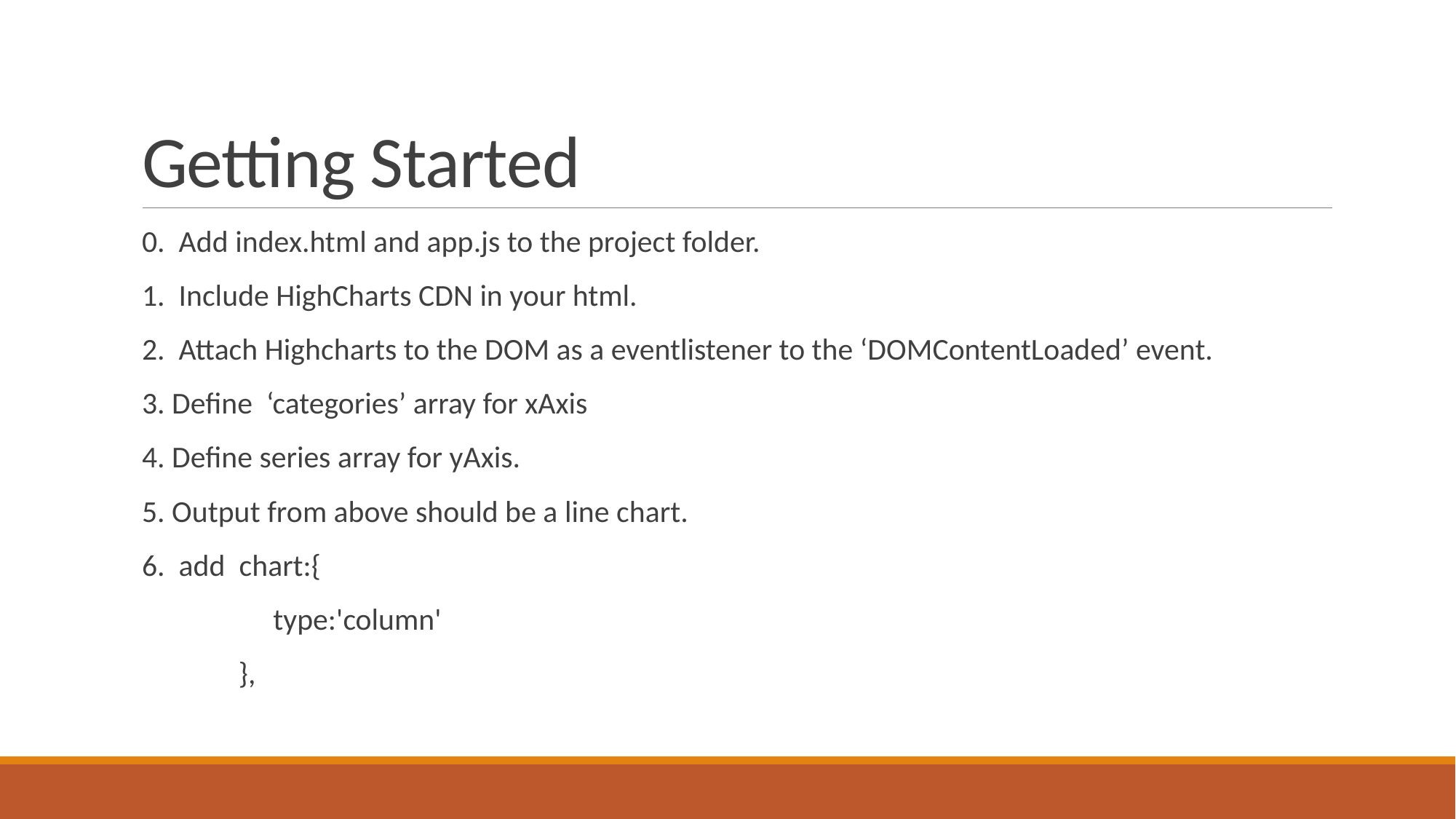

# Getting Started
0.  Add index.html and app.js to the project folder.
1.  Include HighCharts CDN in your html.
2.  Attach Highcharts to the DOM as a eventlistener to the ‘DOMContentLoaded’ event.
3. Define  ‘categories’ array for xAxis
4. Define series array for yAxis.
5. Output from above should be a line chart.
6.  add  chart:{
                   type:'column'
              },